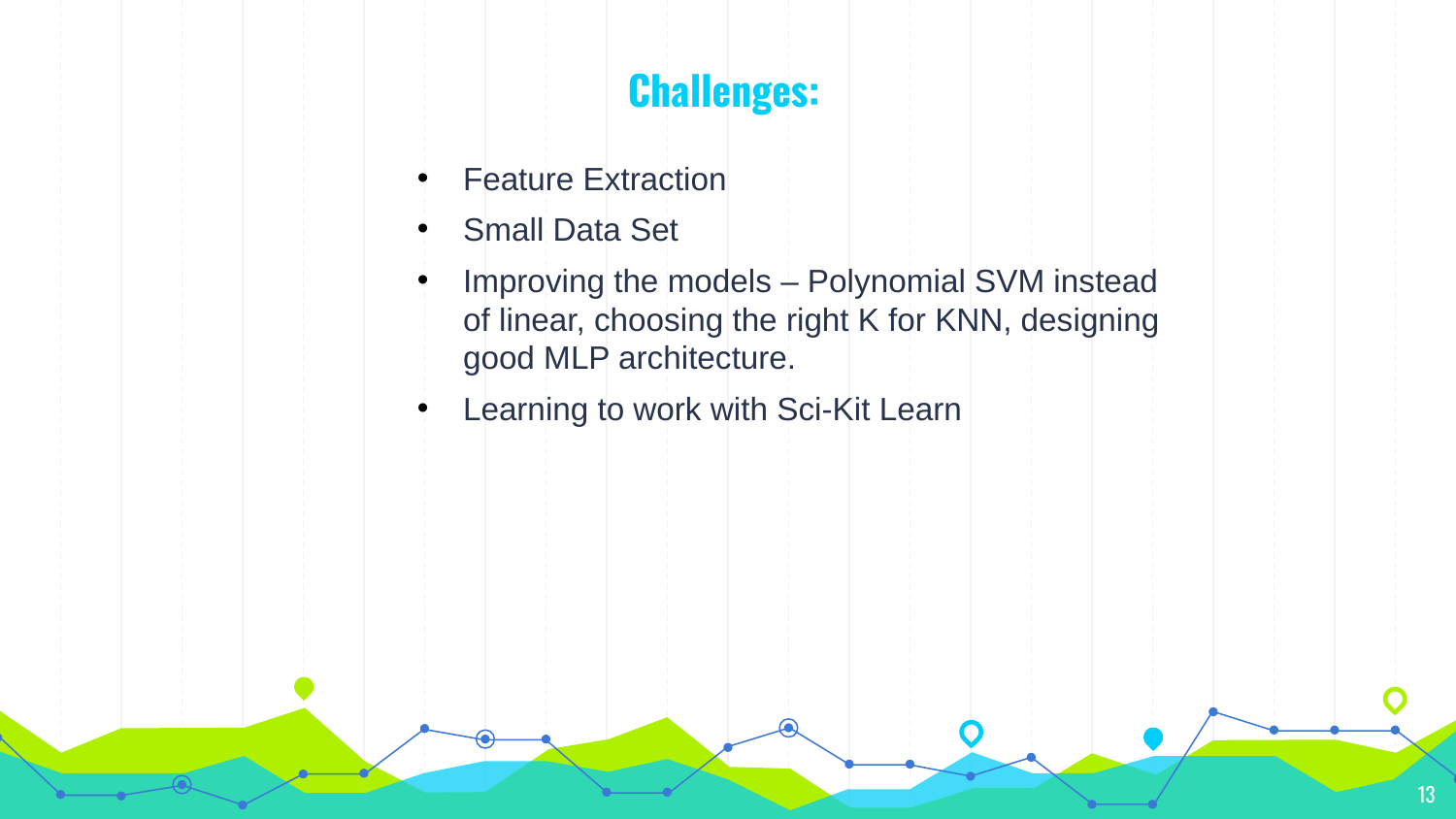

# Challenges:
Feature Extraction
Small Data Set
Improving the models – Polynomial SVM instead of linear, choosing the right K for KNN, designing good MLP architecture.
Learning to work with Sci-Kit Learn

13